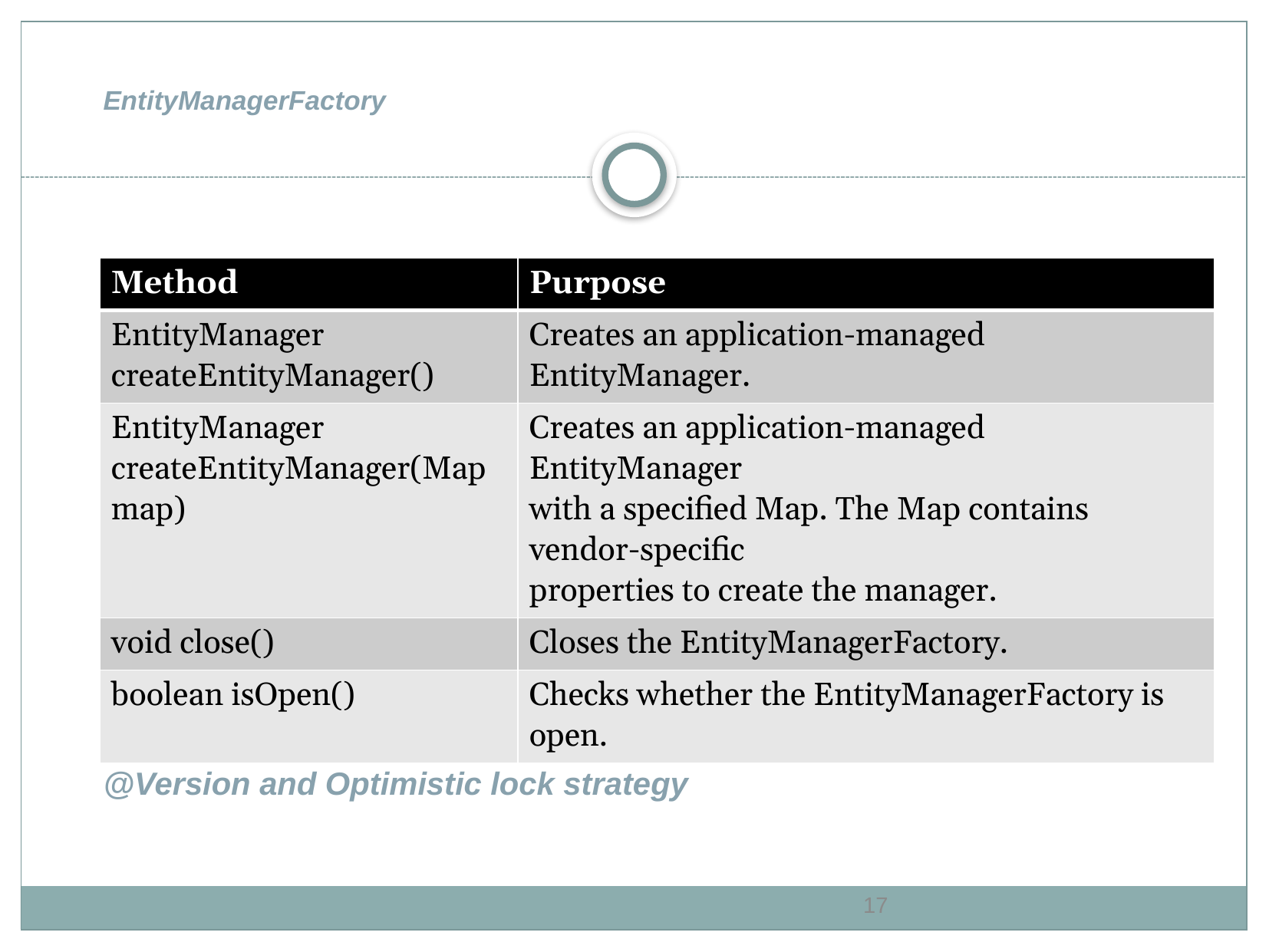

# EntityManagerFactory
| Method | Purpose |
| --- | --- |
| EntityManager createEntityManager() | Creates an application-managed EntityManager. |
| EntityManager createEntityManager(Map map) | Creates an application-managed EntityManager with a specified Map. The Map contains vendor-specific properties to create the manager. |
| void close() | Closes the EntityManagerFactory. |
| boolean isOpen() | Checks whether the EntityManagerFactory is open. |
@Version and Optimistic lock strategy

17